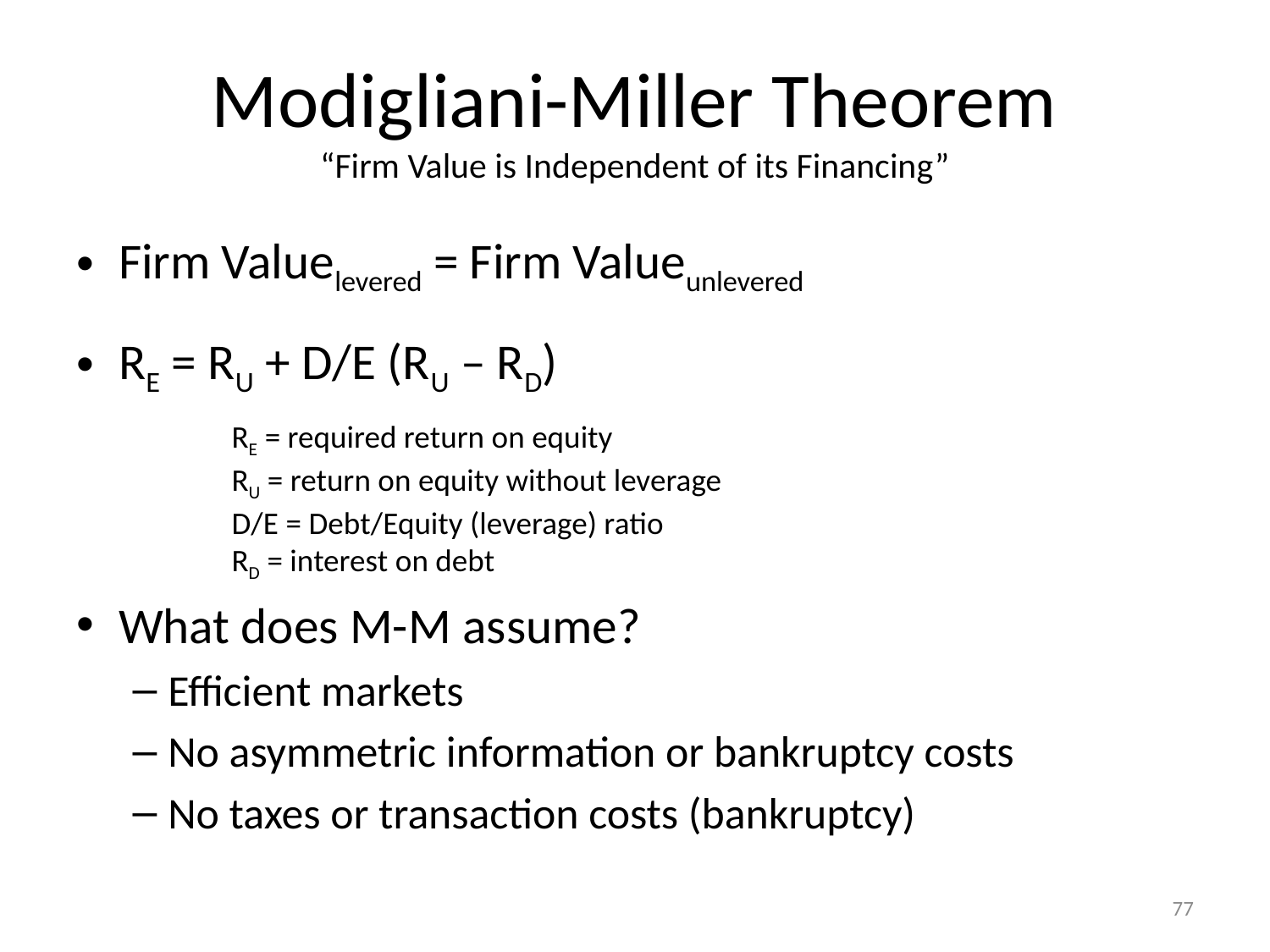

# Modigliani-Miller Theorem “Firm Value is Independent of its Financing”
Firm Valuelevered = Firm Valueunlevered
RE = RU + D/E (RU – RD)
		RE = required return on equity
		RU = return on equity without leverage
		D/E = Debt/Equity (leverage) ratio
		RD = interest on debt
What does M-M assume?
Efficient markets
No asymmetric information or bankruptcy costs
No taxes or transaction costs (bankruptcy)

77